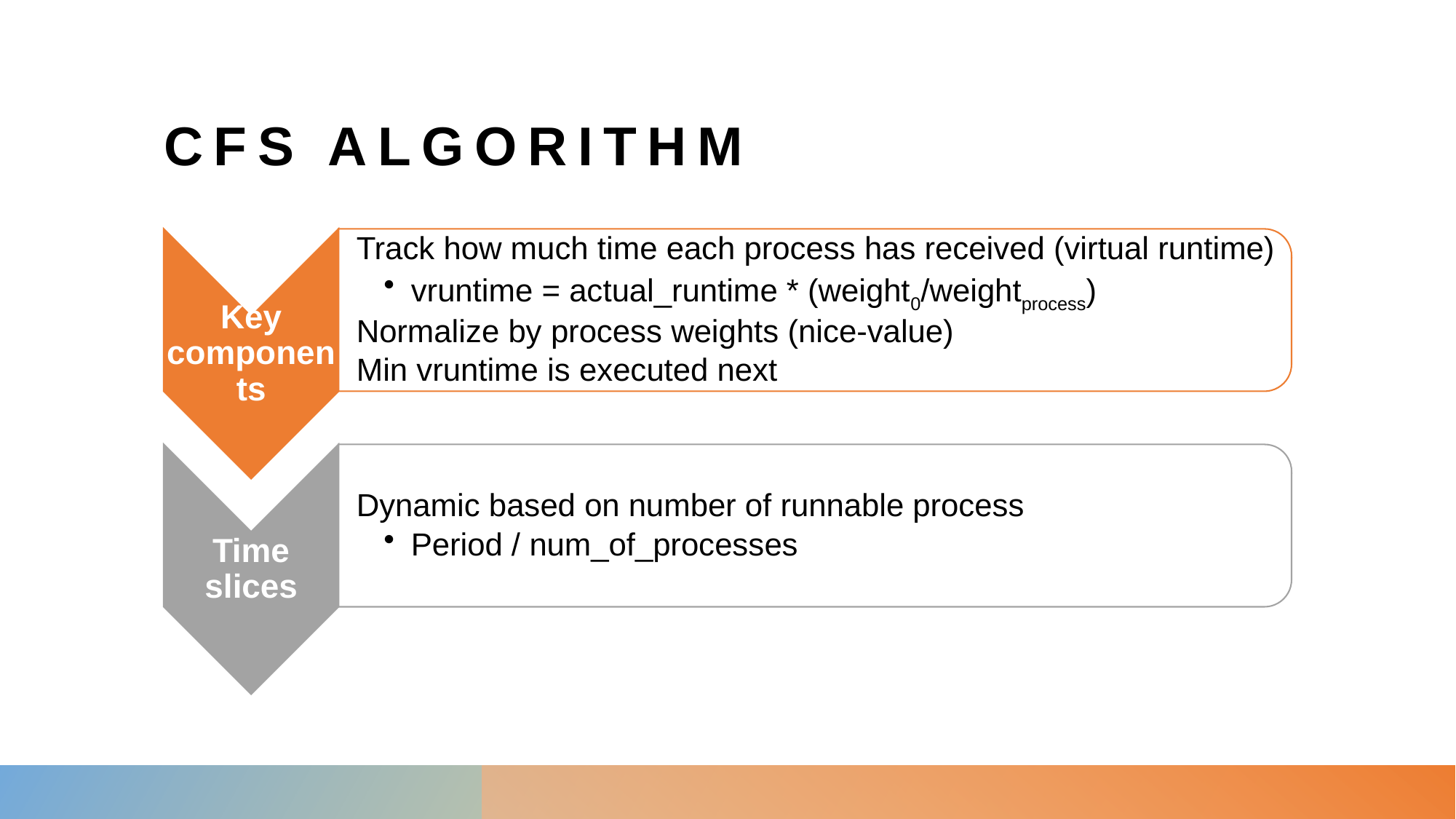

# CFS Algorithm
Key components
Track how much time each process has received (virtual runtime)
vruntime = actual_runtime * (weight0/weightprocess)
Normalize by process weights (nice-value)
Min vruntime is executed next
Time slices
Dynamic based on number of runnable process
Period / num_of_processes